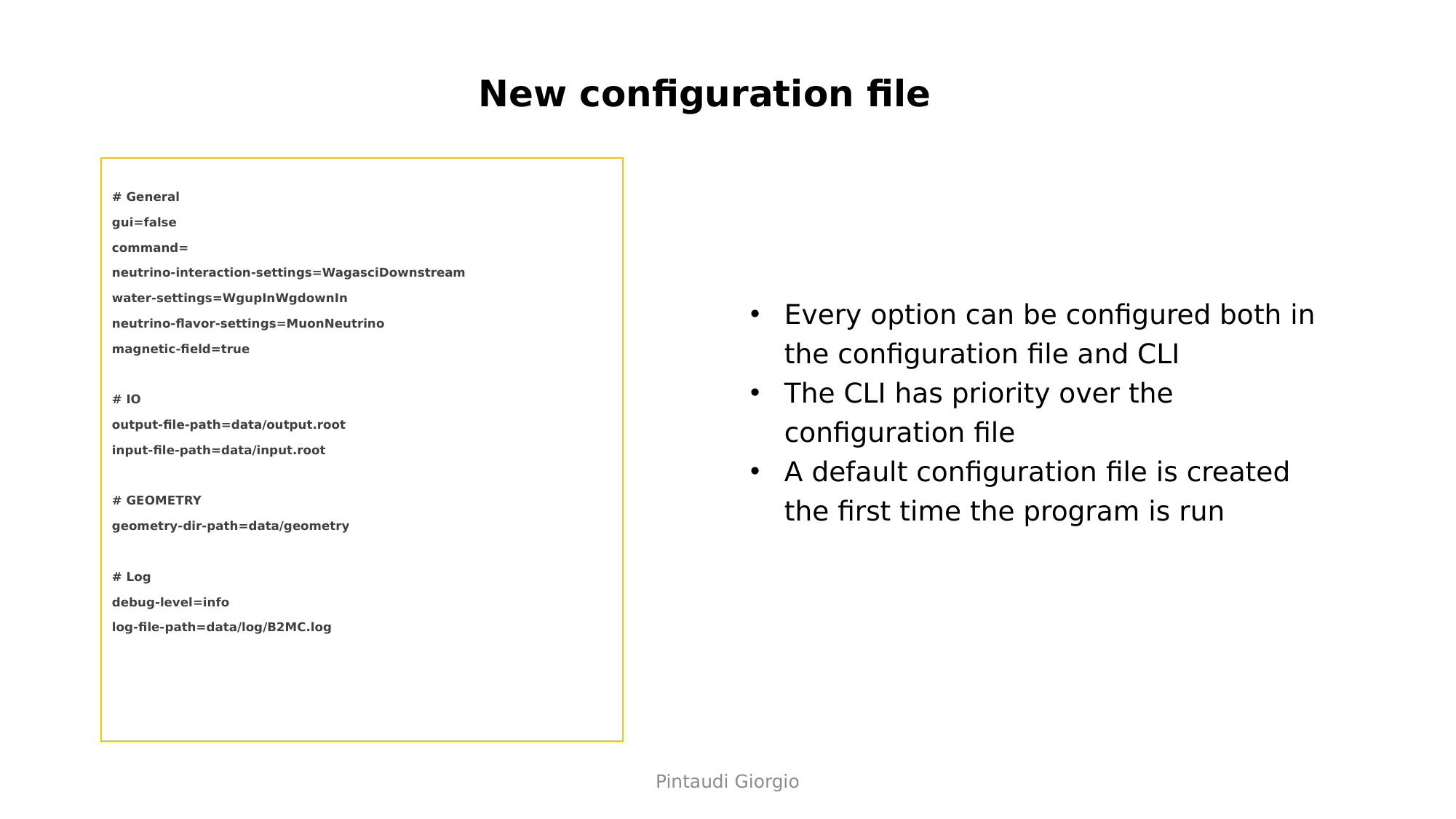

# New configuration file

# General
gui=false
command=
neutrino-interaction-settings=WagasciDownstream
water-settings=WgupInWgdownIn
neutrino-flavor-settings=MuonNeutrino
magnetic-field=true

# IO
output-file-path=data/output.root
input-file-path=data/input.root

# GEOMETRY
geometry-dir-path=data/geometry

# Log
debug-level=info
log-file-path=data/log/B2MC.log
Every option can be configured both in the configuration file and CLI
The CLI has priority over the configuration file
A default configuration file is created the first time the program is run

Pintaudi Giorgio
14